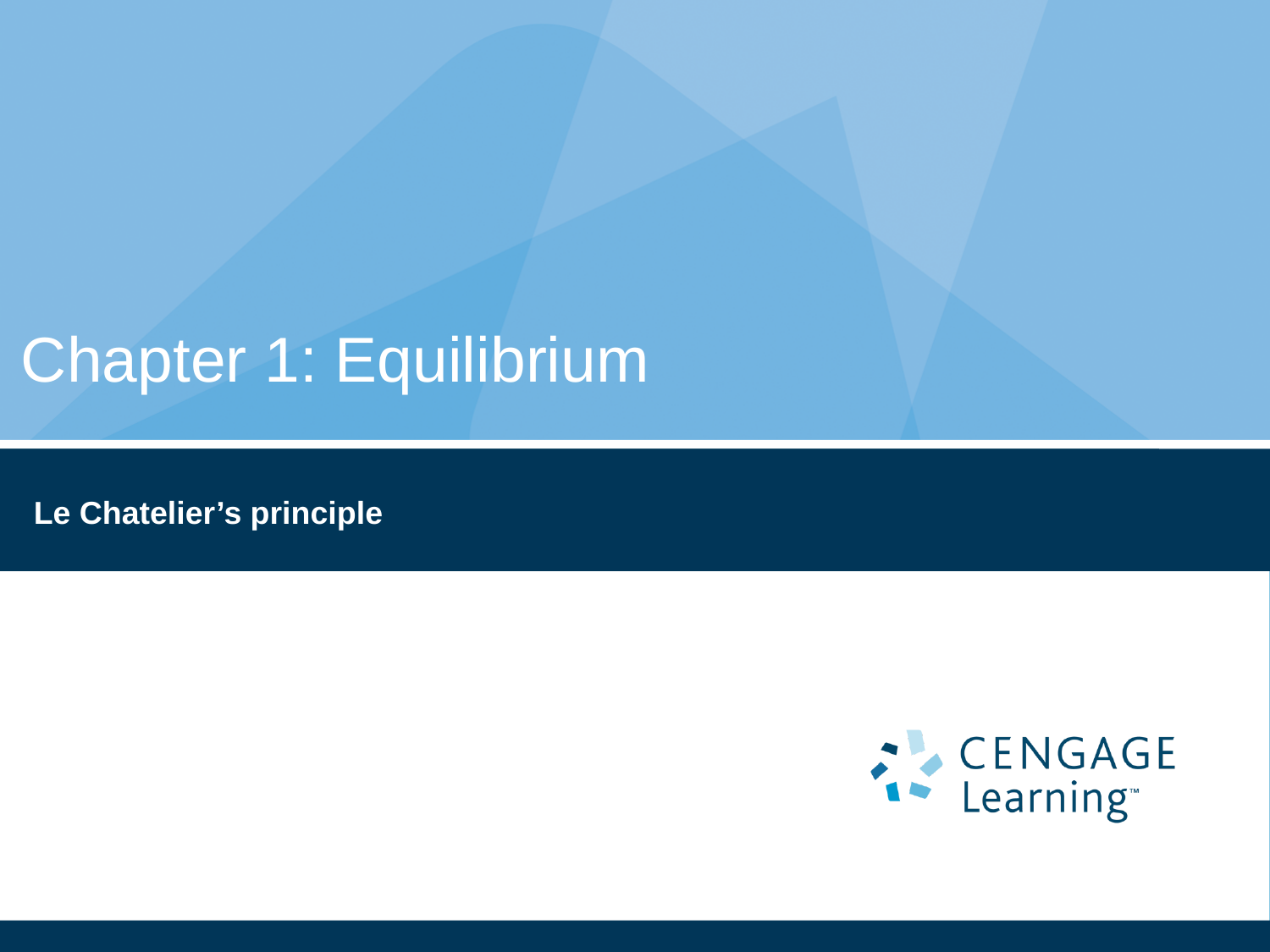

# Chapter 1: Equilibrium
Le Chatelier’s principle